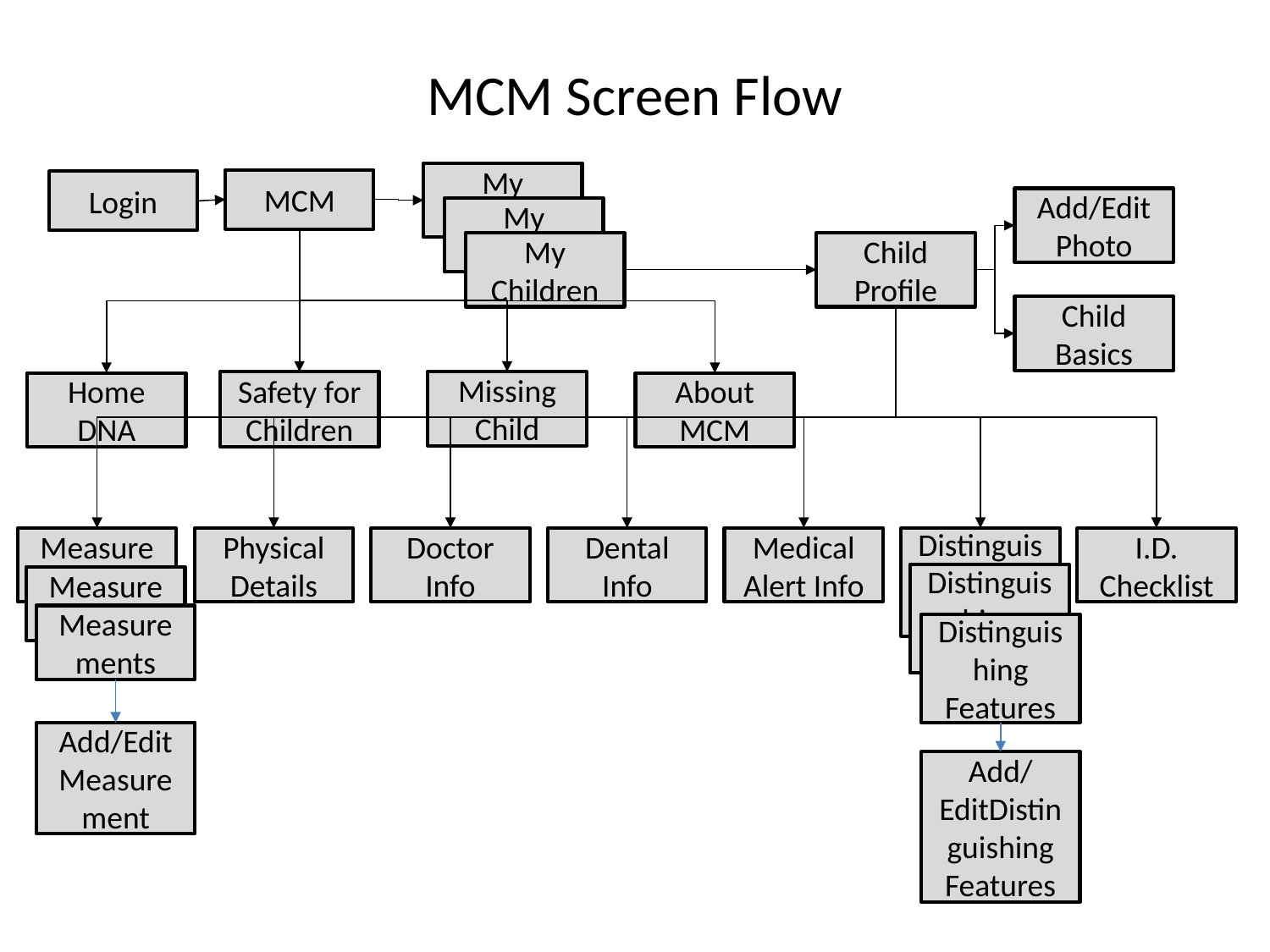

# MCM Screen Flow
My Children
MCM
Login
Add/Edit Photo
My Children
My Children
Child Profile
Child Basics
Safety for Children
Missing Child
Home DNA
About MCM
Distinguishing Features
Measurements
Physical Details
Doctor Info
Dental Info
Medical Alert Info
I.D. Checklist
Distinguishing Features
Measurements
Measurements
Distinguishing Features
Add/Edit Measurement
Add/EditDistinguishing Features